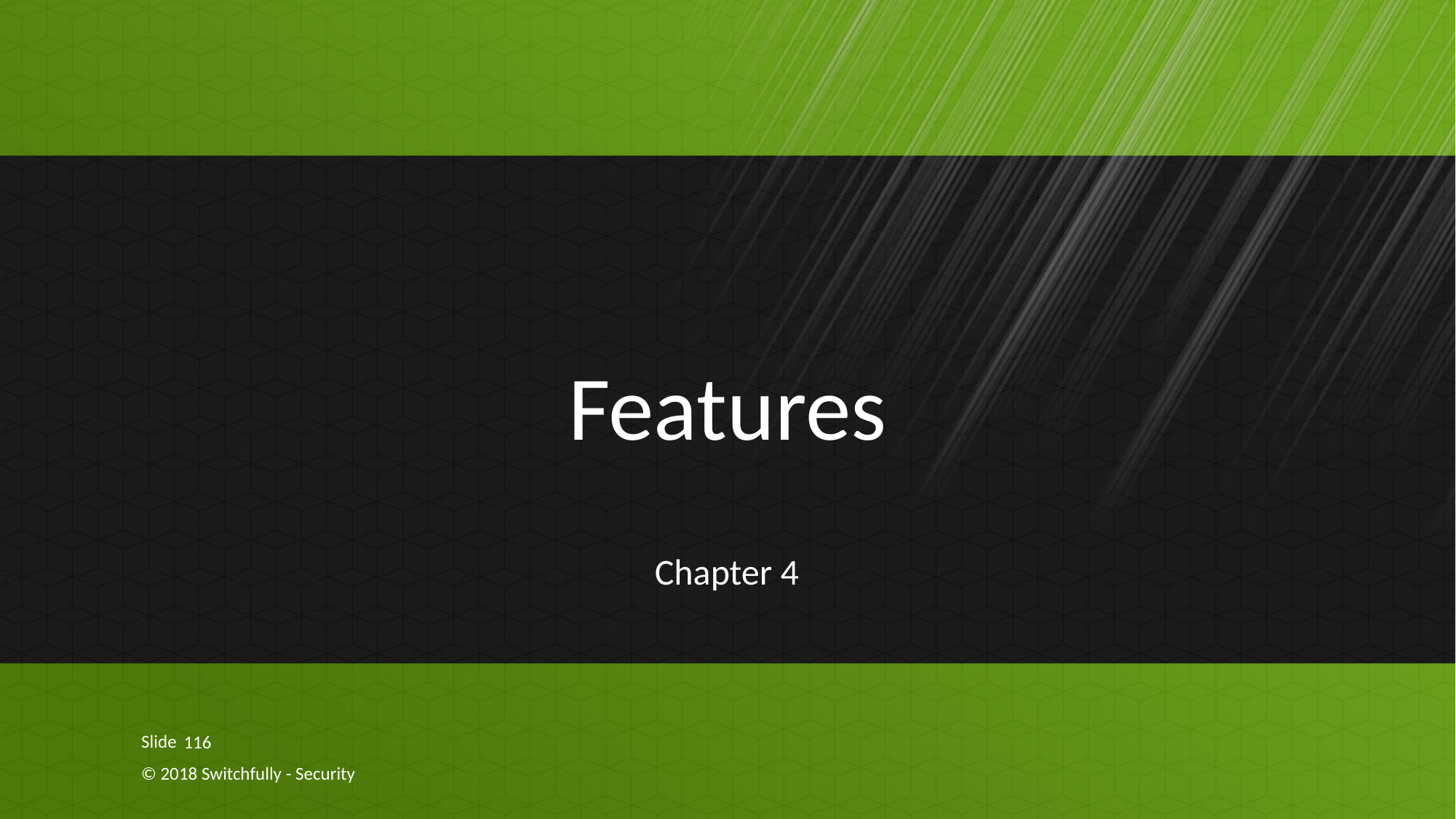

# Features
Chapter 4
116
© 2018 Switchfully - Security